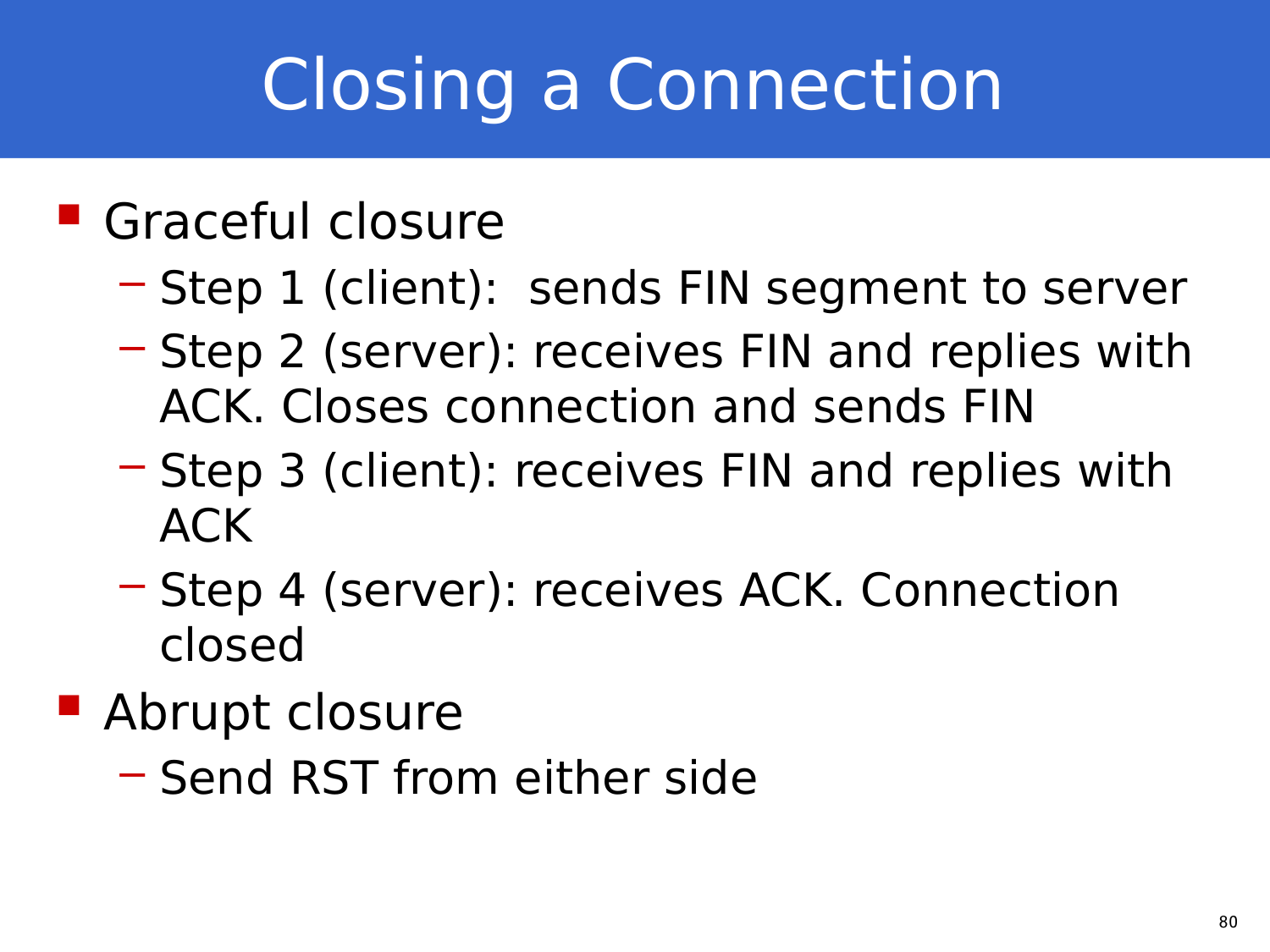

# Closing a Connection
Graceful closure
Step 1 (client):  sends FIN segment to server
Step 2 (server): receives FIN and replies with ACK. Closes connection and sends FIN
Step 3 (client): receives FIN and replies with ACK
Step 4 (server): receives ACK. Connection closed
Abrupt closure
Send RST from either side